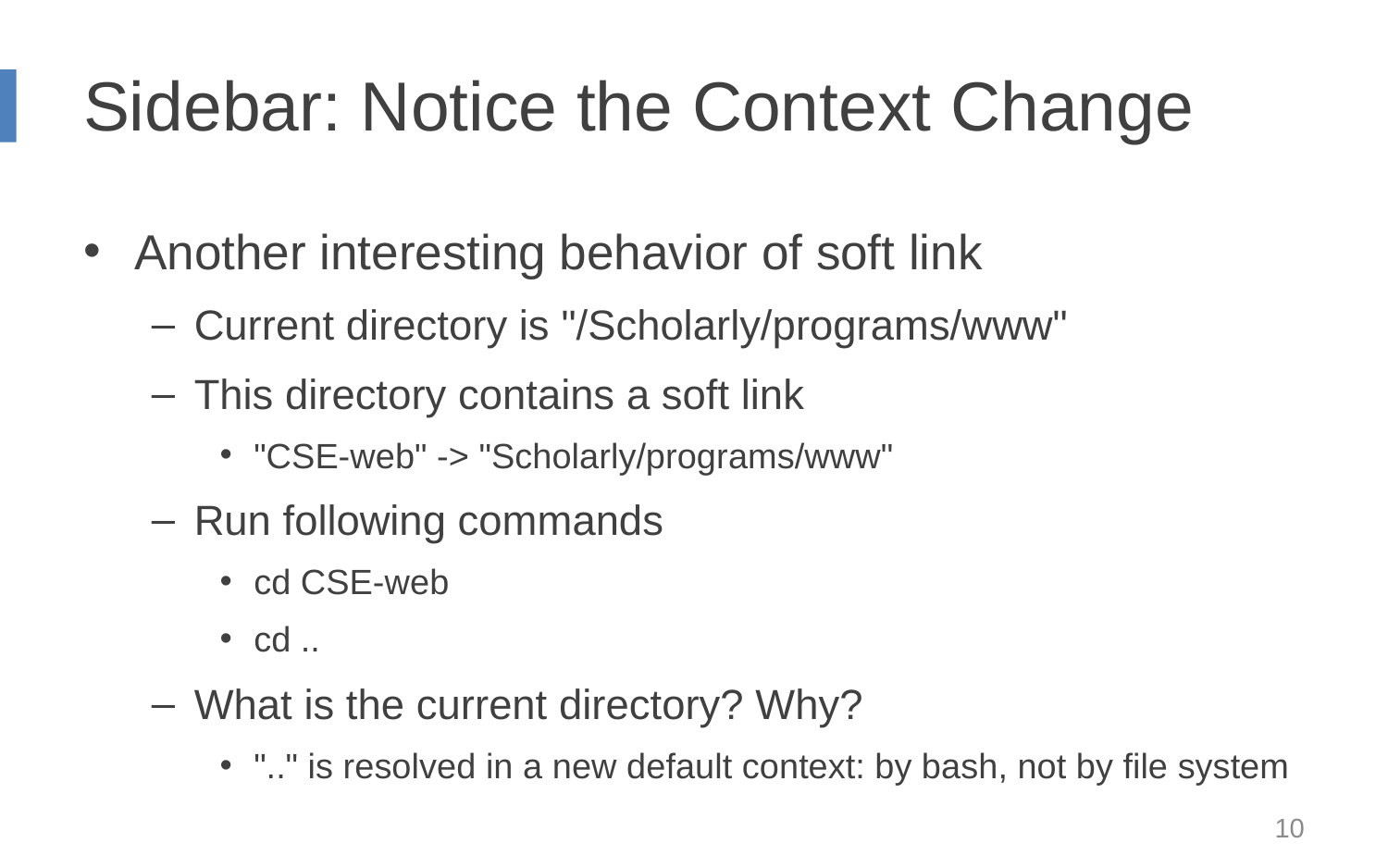

# Sidebar: Notice the Context Change
Another interesting behavior of soft link
Current directory is "/Scholarly/programs/www"
This directory contains a soft link
"CSE-web" -> "Scholarly/programs/www"
Run following commands
cd CSE-web
cd ..
What is the current directory? Why?
".." is resolved in a new default context: by bash, not by file system
10